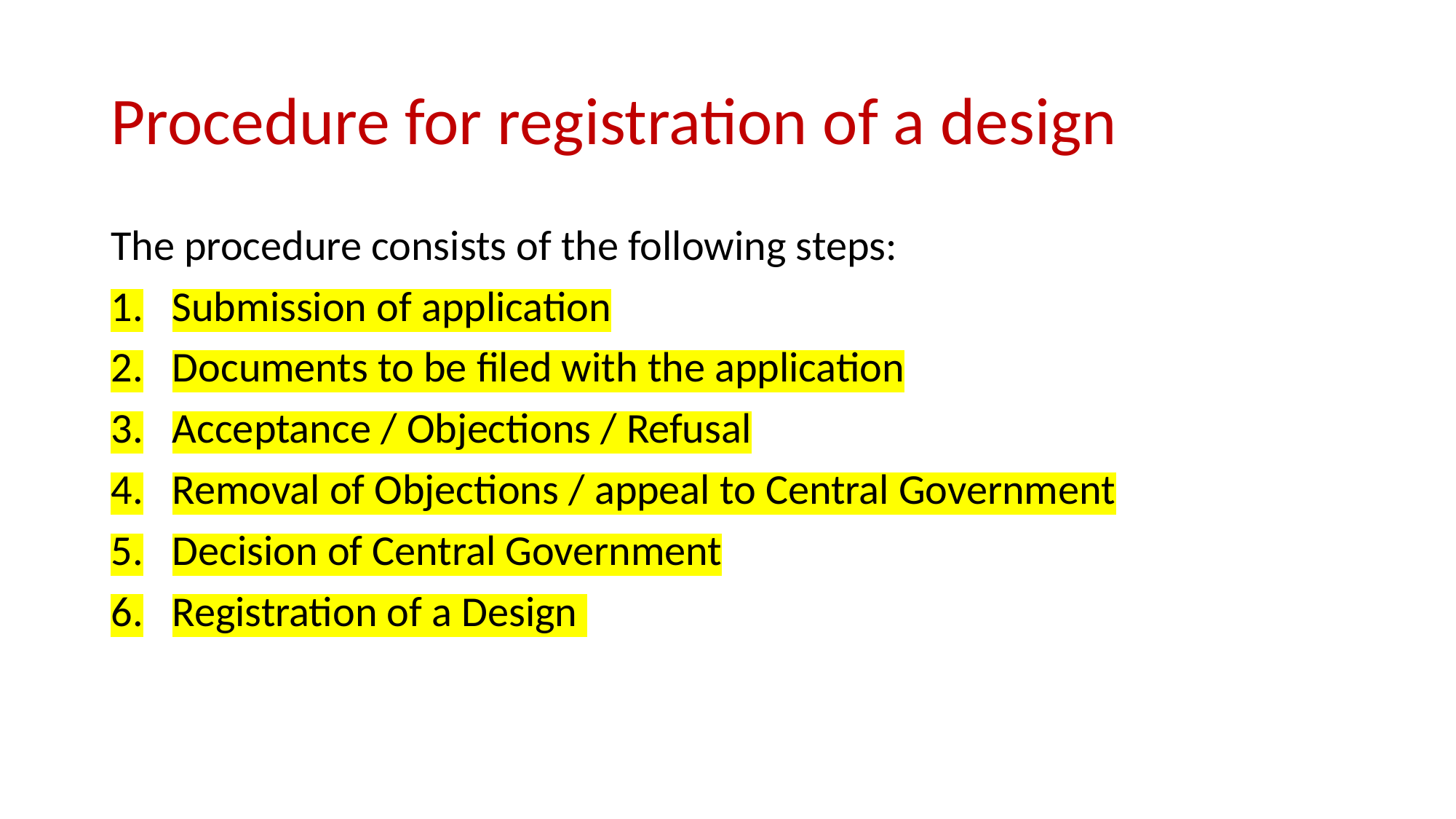

# Procedure for registration of a design
The procedure consists of the following steps:
Submission of application
Documents to be filed with the application
Acceptance / Objections / Refusal
Removal of Objections / appeal to Central Government
Decision of Central Government
Registration of a Design